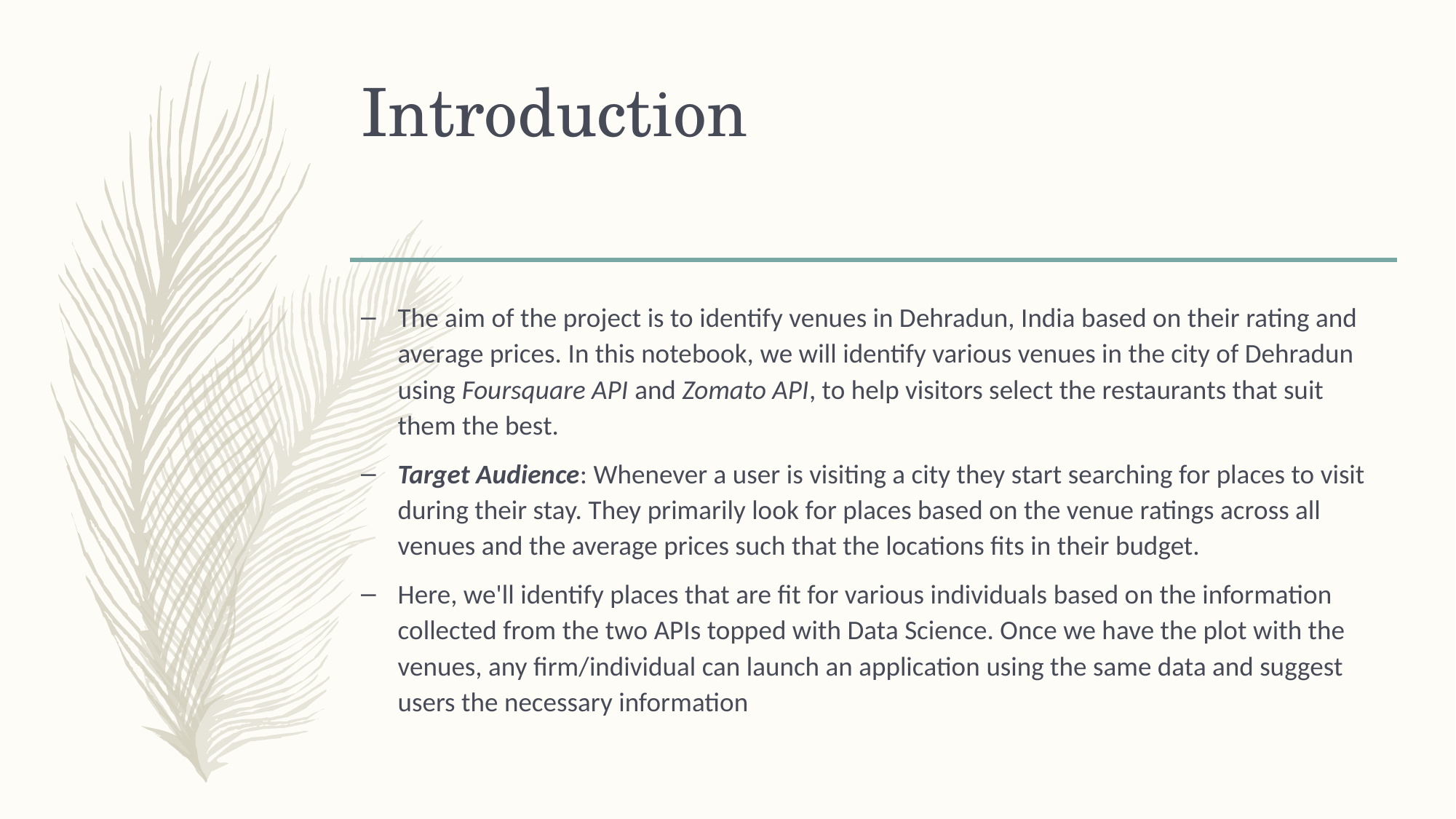

# Introduction
The aim of the project is to identify venues in Dehradun, India based on their rating and average prices. In this notebook, we will identify various venues in the city of Dehradun using Foursquare API and Zomato API, to help visitors select the restaurants that suit them the best.
Target Audience: Whenever a user is visiting a city they start searching for places to visit during their stay. They primarily look for places based on the venue ratings across all venues and the average prices such that the locations fits in their budget.
Here, we'll identify places that are fit for various individuals based on the information collected from the two APIs topped with Data Science. Once we have the plot with the venues, any firm/individual can launch an application using the same data and suggest users the necessary information